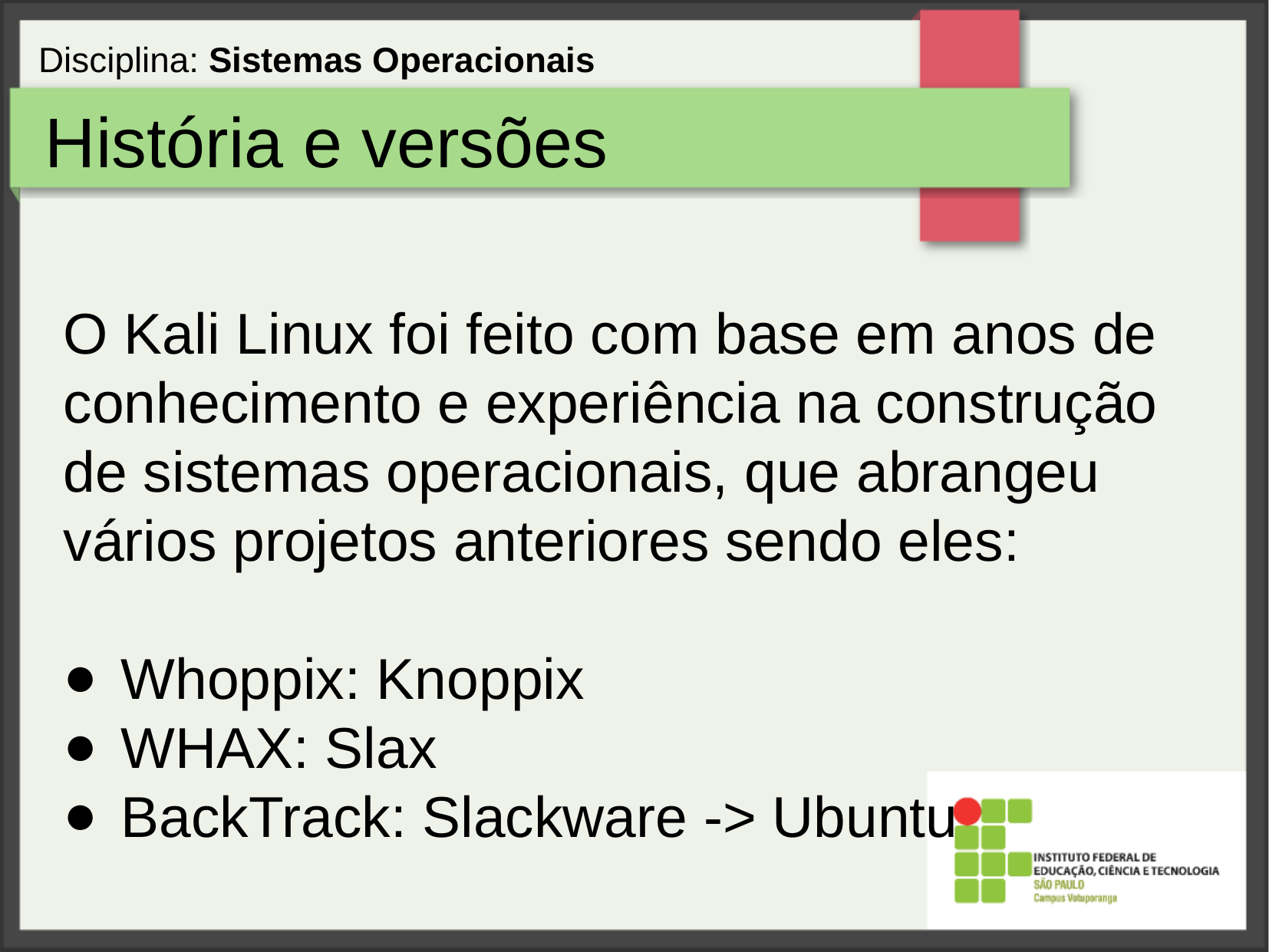

História e versões
O Kali Linux foi feito com base em anos de conhecimento e experiência na construção de sistemas operacionais, que abrangeu vários projetos anteriores sendo eles:

Whoppix: Knoppix
WHAX: Slax
BackTrack: Slackware -> Ubuntu